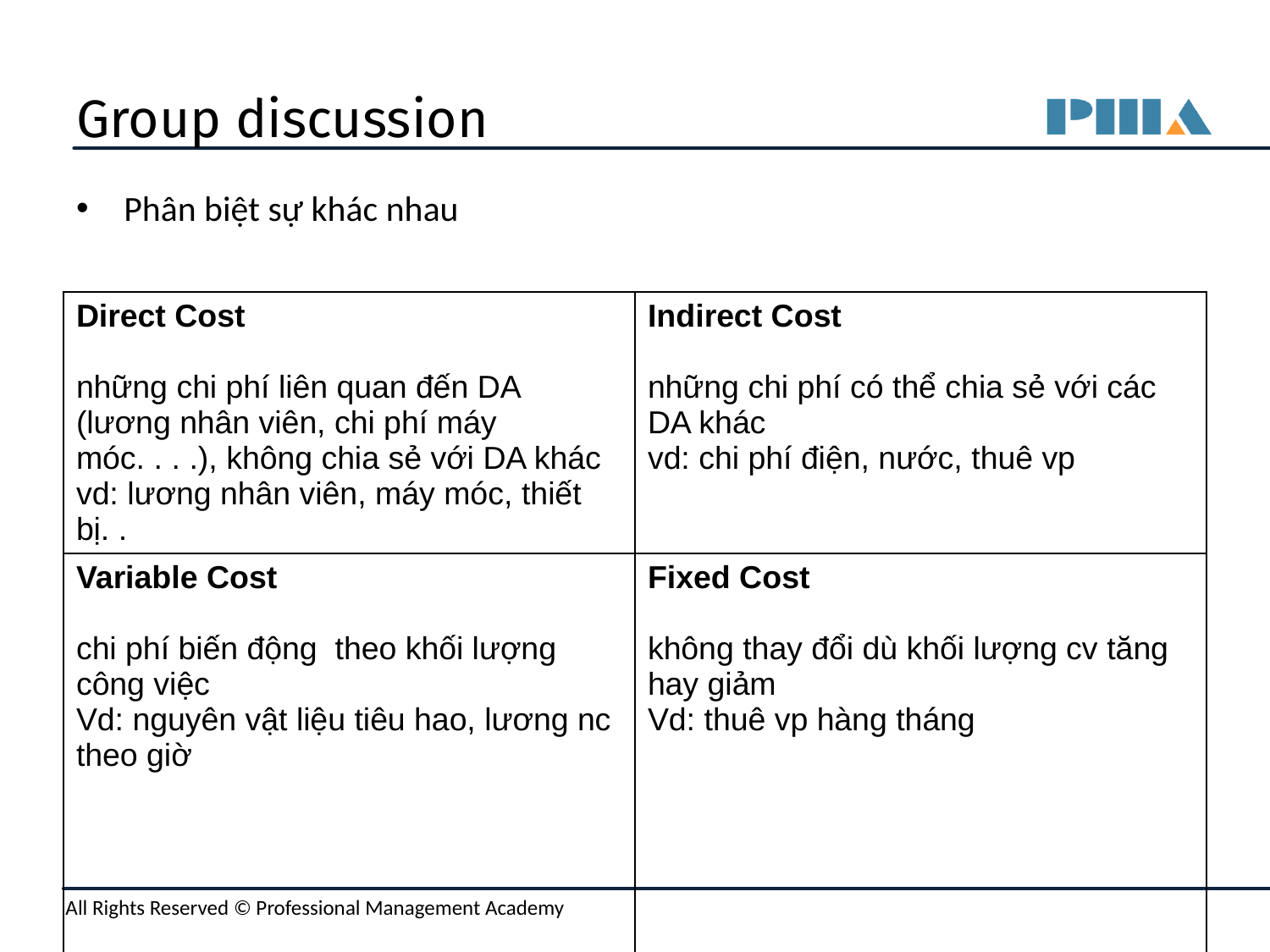

# Group discussion
Phân biệt sự khác nhau
| Direct Cost những chi phí liên quan đến DA (lương nhân viên, chi phí máy móc. . . .), không chia sẻ với DA khác vd: lương nhân viên, máy móc, thiết bị. . | Indirect Cost những chi phí có thể chia sẻ với các DA khác vd: chi phí điện, nước, thuê vp |
| --- | --- |
| Variable Cost chi phí biến động theo khối lượng công việc Vd: nguyên vật liệu tiêu hao, lương nc theo giờ | Fixed Cost không thay đổi dù khối lượng cv tăng hay giảm Vd: thuê vp hàng tháng |